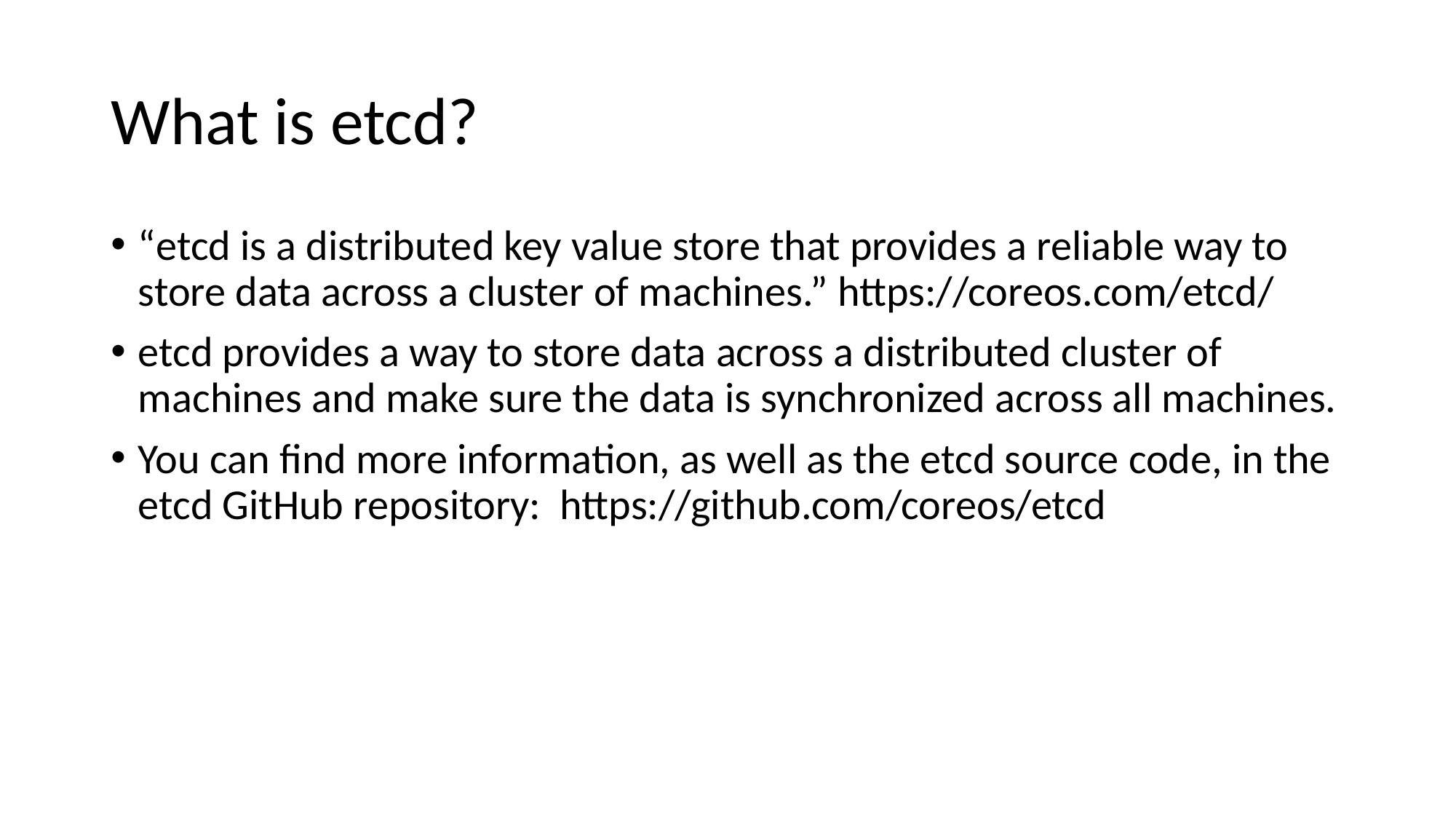

# What is etcd?
“etcd is a distributed key value store that provides a reliable way to store data across a cluster of machines.” https://coreos.com/etcd/
etcd provides a way to store data across a distributed cluster of machines and make sure the data is synchronized across all machines.
You can find more information, as well as the etcd source code, in the etcd GitHub repository:  https://github.com/coreos/etcd